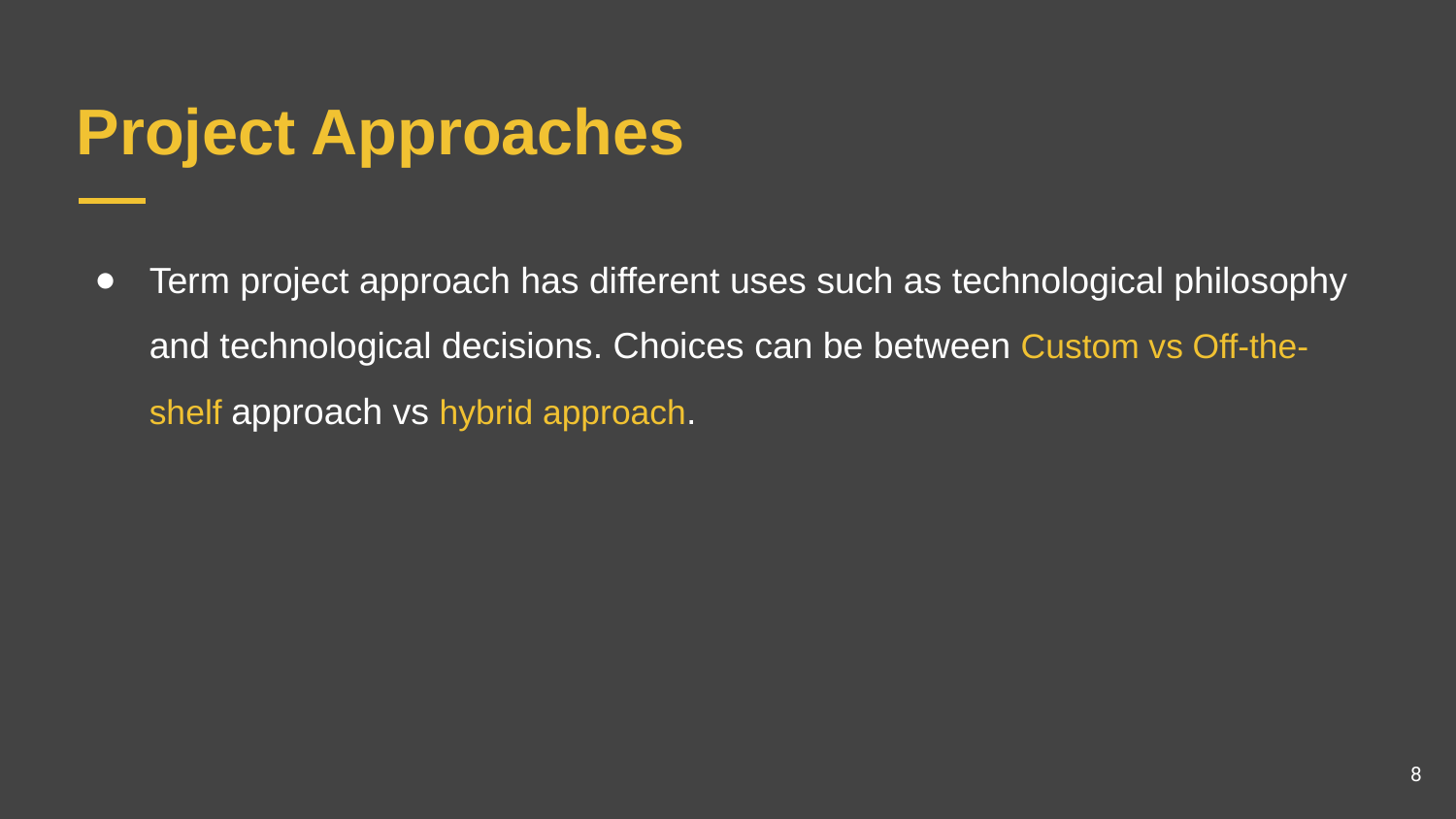

# Project Approaches
Term project approach has different uses such as technological philosophy and technological decisions. Choices can be between Custom vs Off-the-shelf approach vs hybrid approach.

8